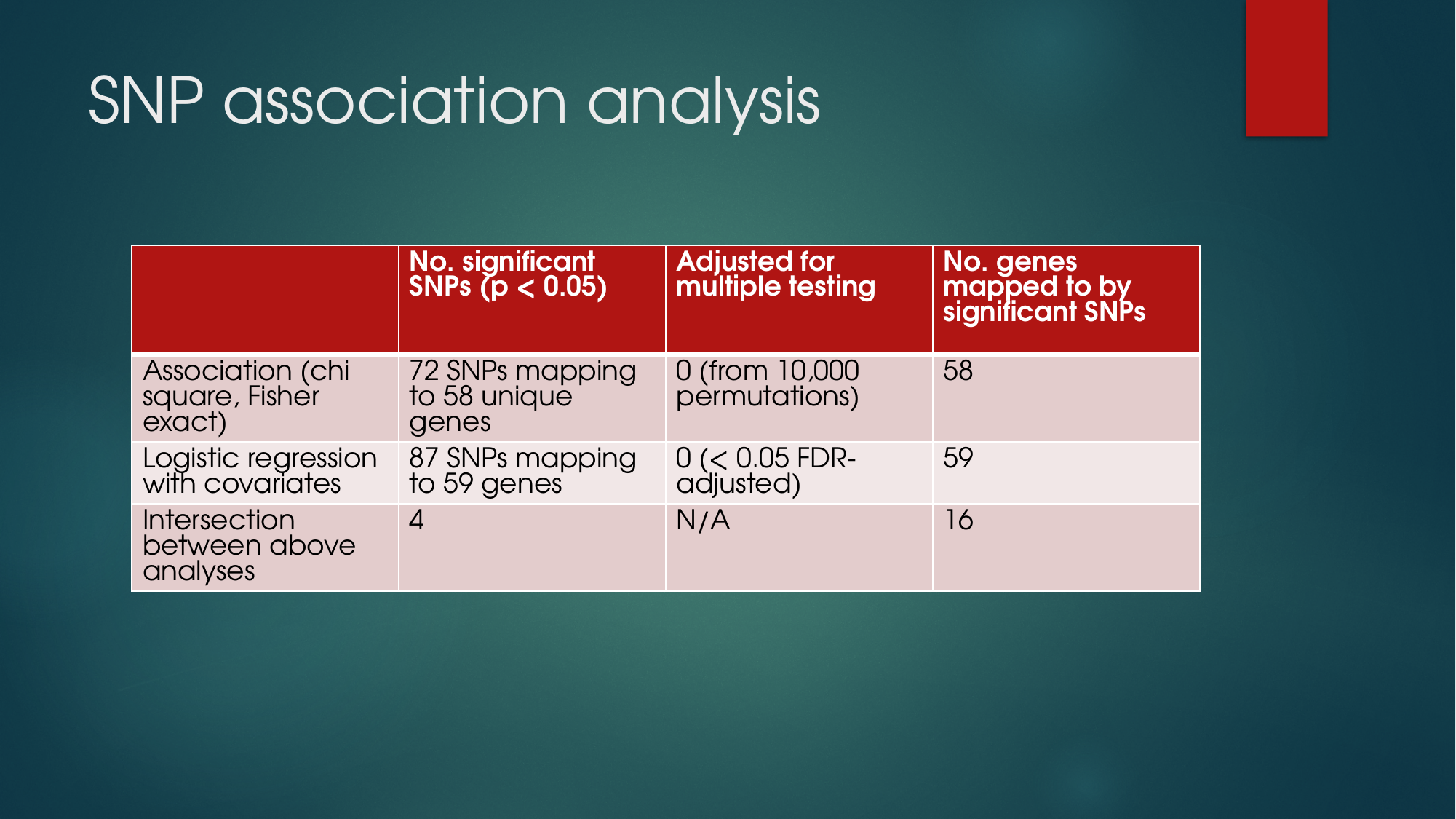

# SNP association analysis
|  | No. significant SNPs (p < 0.05) | Adjusted for multiple testing | No. genes mapped to by significant SNPs |
| --- | --- | --- | --- |
| Association (chi square, Fisher exact) | 72 SNPs mapping to 58 unique genes | 0 (from 10,000 permutations) | 58 |
| Logistic regression with covariates | 87 SNPs mapping to 59 genes | 0 (< 0.05 FDR-adjusted) | 59 |
| Intersection between above analyses | 4 | N/A | 16 |